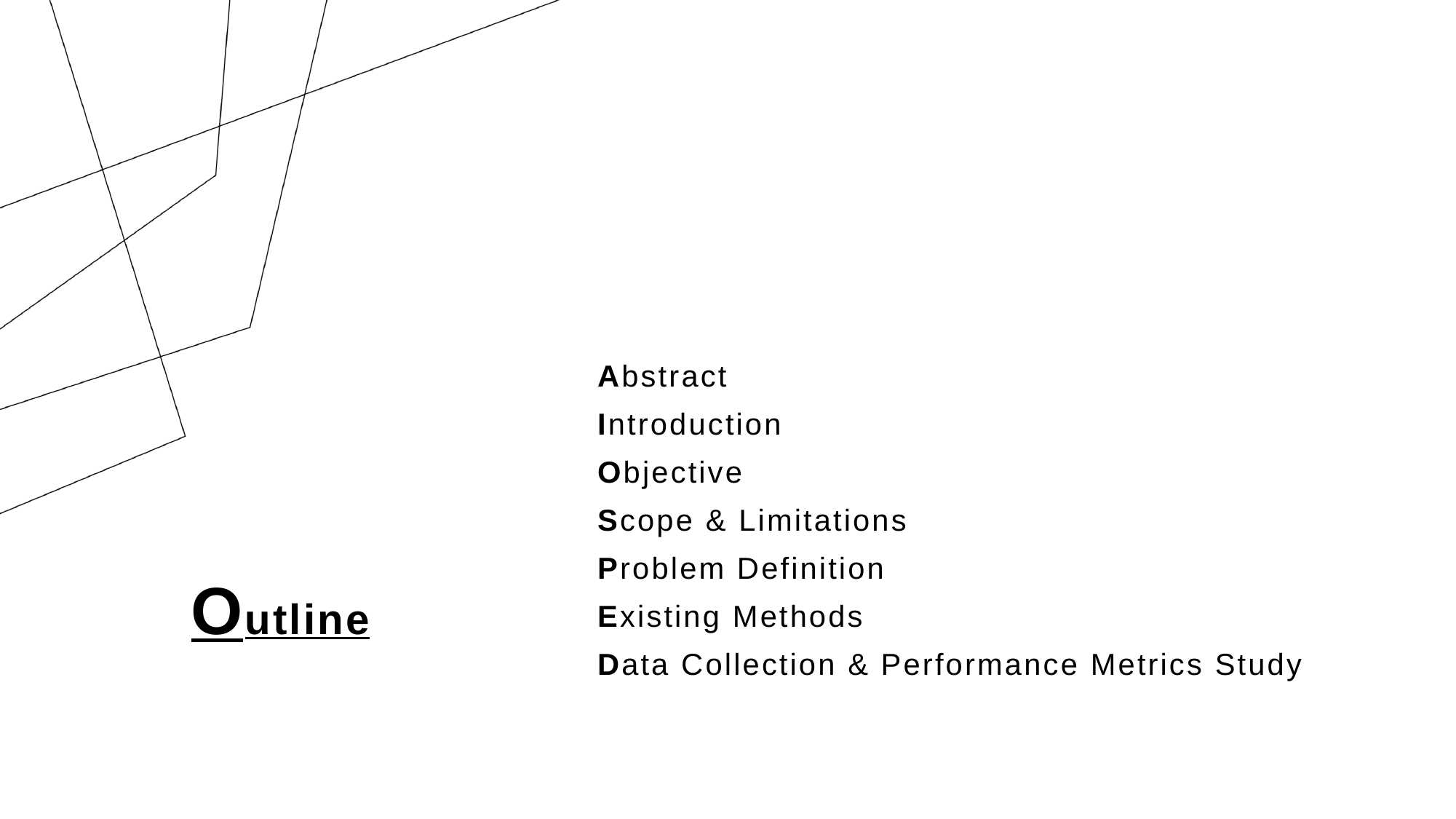

Abstract
Introduction
Objective
Scope & Limitations
Problem Definition
Existing Methods
Data Collection & Performance Metrics Study

# Outline